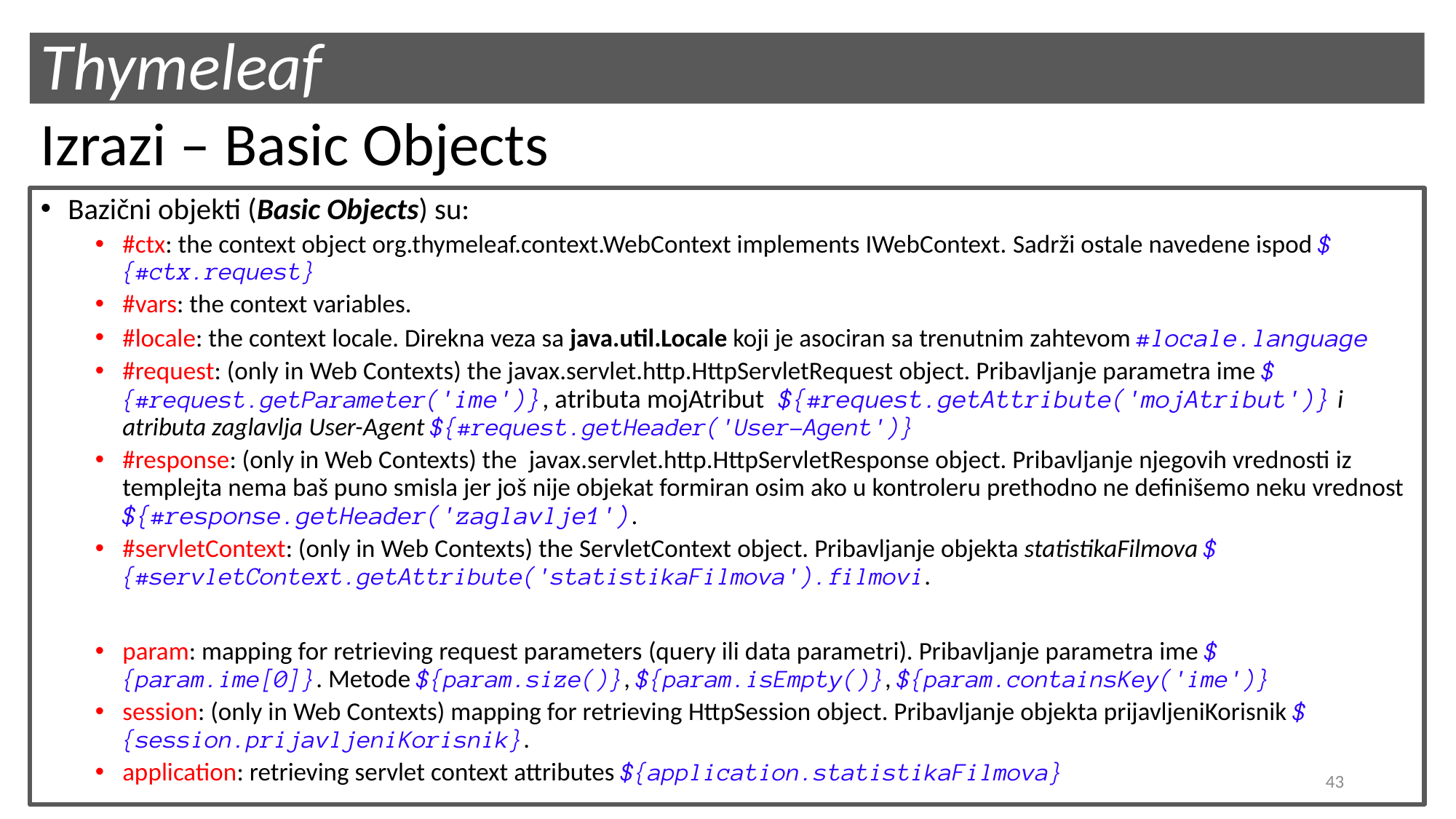

# Thymeleaf
Izrazi – Basic Objects
Bazični objekti (Basic Objects) su:
#ctx: the context object org.thymeleaf.context.WebContext implements IWebContext. Sadrži ostale navedene ispod ${#ctx.request}
#vars: the context variables.
#locale: the context locale. Direkna veza sa java.util.Locale koji je asociran sa trenutnim zahtevom #locale.language
#request: (only in Web Contexts) the javax.servlet.http.HttpServletRequest object. Pribavljanje parametra ime ${#request.getParameter('ime')}, atributa mojAtribut ${#request.getAttribute('mojAtribut')} i atributa zaglavlja User-Agent ${#request.getHeader('User-Agent')}
#response: (only in Web Contexts) the  javax.servlet.http.HttpServletResponse object. Pribavljanje njegovih vrednosti iz templejta nema baš puno smisla jer još nije objekat formiran osim ako u kontroleru prethodno ne definišemo neku vrednost ${#response.getHeader('zaglavlje1').
#servletContext: (only in Web Contexts) the ServletContext object. Pribavljanje objekta statistikaFilmova ${#servletContext.getAttribute('statistikaFilmova').filmovi.

param: mapping for retrieving request parameters (query ili data parametri). Pribavljanje parametra ime ${param.ime[0]}. Metode ${param.size()}, ${param.isEmpty()}, ${param.containsKey('ime')}
session: (only in Web Contexts) mapping for retrieving HttpSession object. Pribavljanje objekta prijavljeniKorisnik ${session.prijavljeniKorisnik}.
application: retrieving servlet context attributes ${application.statistikaFilmova}
43